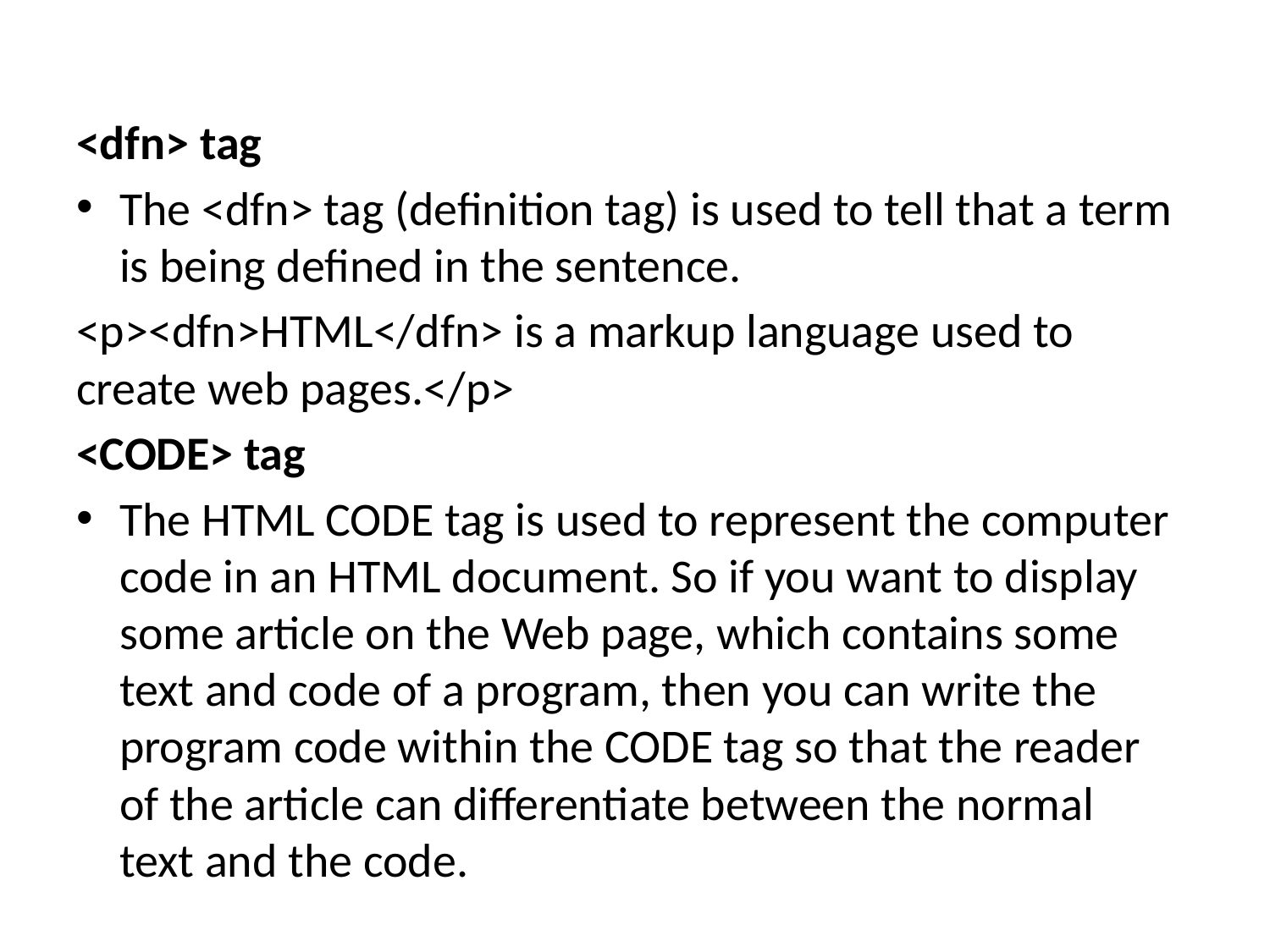

<dfn> tag
The <dfn> tag (definition tag) is used to tell that a term is being defined in the sentence.
<p><dfn>HTML</dfn> is a markup language used to create web pages.</p>
<CODE> tag
The HTML CODE tag is used to represent the computer code in an HTML document. So if you want to display some article on the Web page, which contains some text and code of a program, then you can write the program code within the CODE tag so that the reader of the article can differentiate between the normal text and the code.